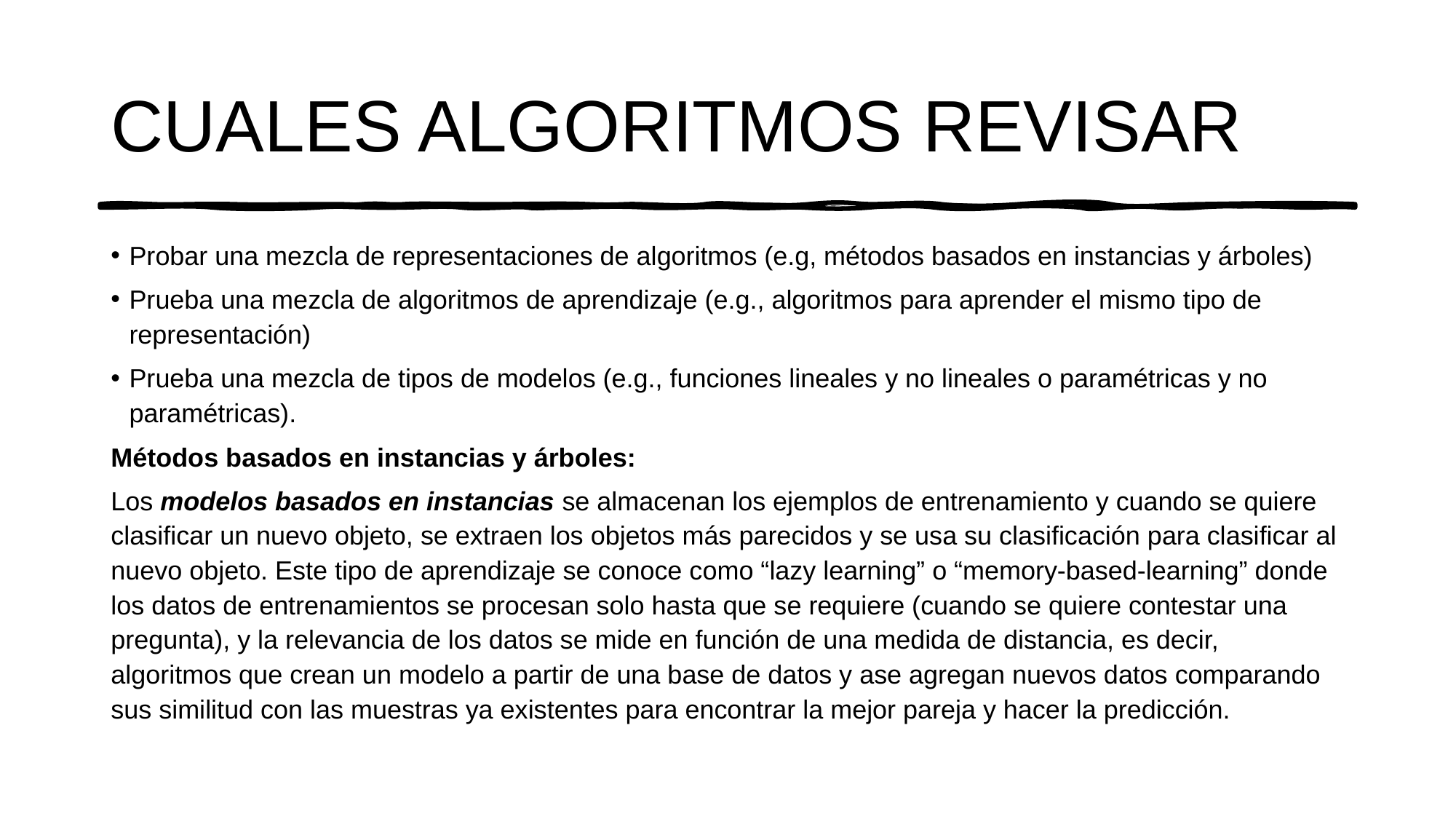

# CUALES ALGORITMOS REVISAR
Probar una mezcla de representaciones de algoritmos (e.g, métodos basados en instancias y árboles)
Prueba una mezcla de algoritmos de aprendizaje (e.g., algoritmos para aprender el mismo tipo de representación)
Prueba una mezcla de tipos de modelos (e.g., funciones lineales y no lineales o paramétricas y no paramétricas).
Métodos basados en instancias y árboles:
Los modelos basados en instancias se almacenan los ejemplos de entrenamiento y cuando se quiere clasificar un nuevo objeto, se extraen los objetos más parecidos y se usa su clasificación para clasificar al nuevo objeto. Este tipo de aprendizaje se conoce como “lazy learning” o “memory-based-learning” donde los datos de entrenamientos se procesan solo hasta que se requiere (cuando se quiere contestar una pregunta), y la relevancia de los datos se mide en función de una medida de distancia, es decir, algoritmos que crean un modelo a partir de una base de datos y ase agregan nuevos datos comparando sus similitud con las muestras ya existentes para encontrar la mejor pareja y hacer la predicción.